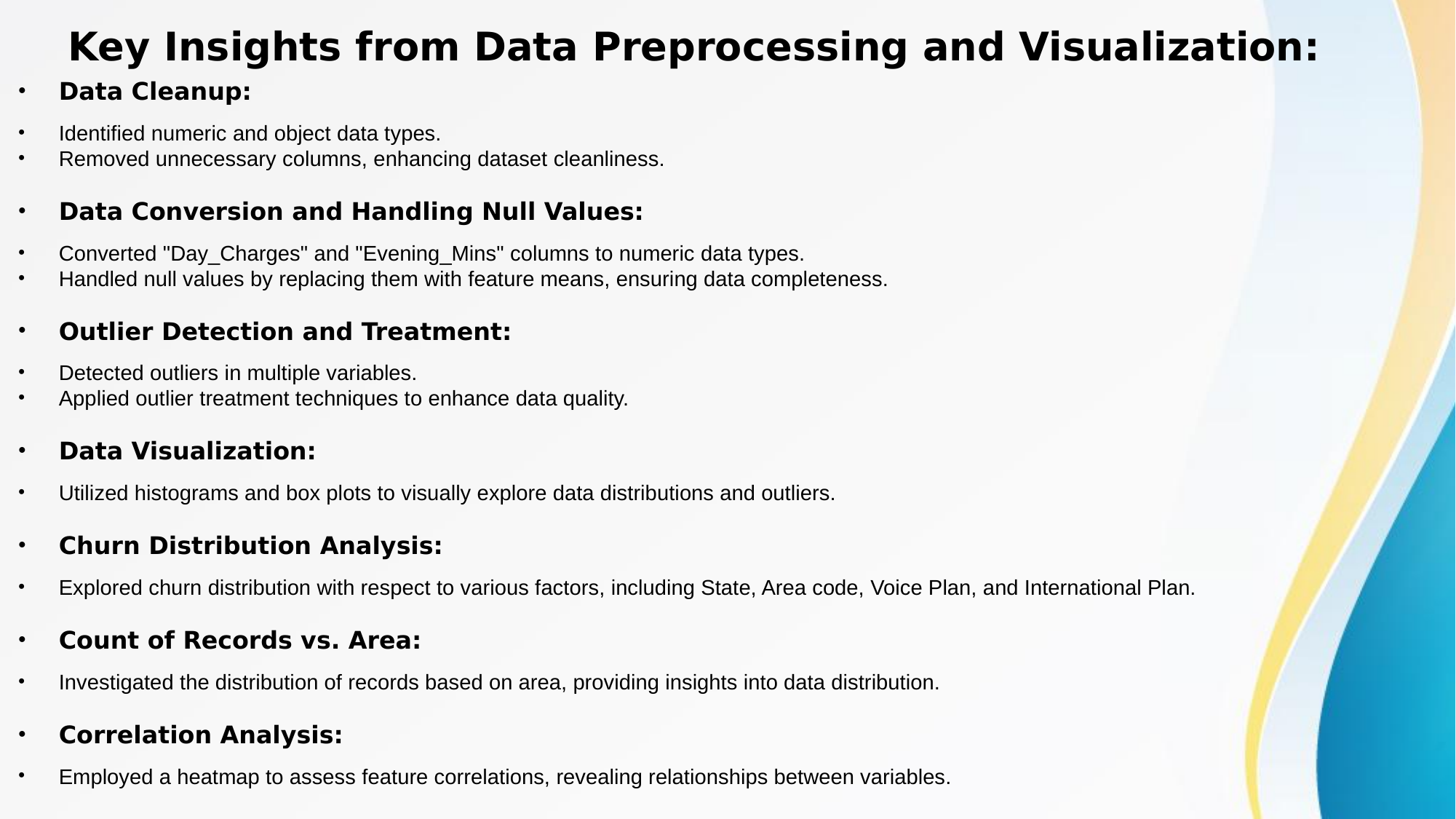

# Key Insights from Data Preprocessing and Visualization:
Data Cleanup:

Identified numeric and object data types.
Removed unnecessary columns, enhancing dataset cleanliness.

Data Conversion and Handling Null Values:

Converted "Day_Charges" and "Evening_Mins" columns to numeric data types.
Handled null values by replacing them with feature means, ensuring data completeness.

Outlier Detection and Treatment:

Detected outliers in multiple variables.
Applied outlier treatment techniques to enhance data quality.

Data Visualization:

Utilized histograms and box plots to visually explore data distributions and outliers.

Churn Distribution Analysis:

Explored churn distribution with respect to various factors, including State, Area code, Voice Plan, and International Plan.

Count of Records vs. Area:

Investigated the distribution of records based on area, providing insights into data distribution.

Correlation Analysis:

Employed a heatmap to assess feature correlations, revealing relationships between variables.